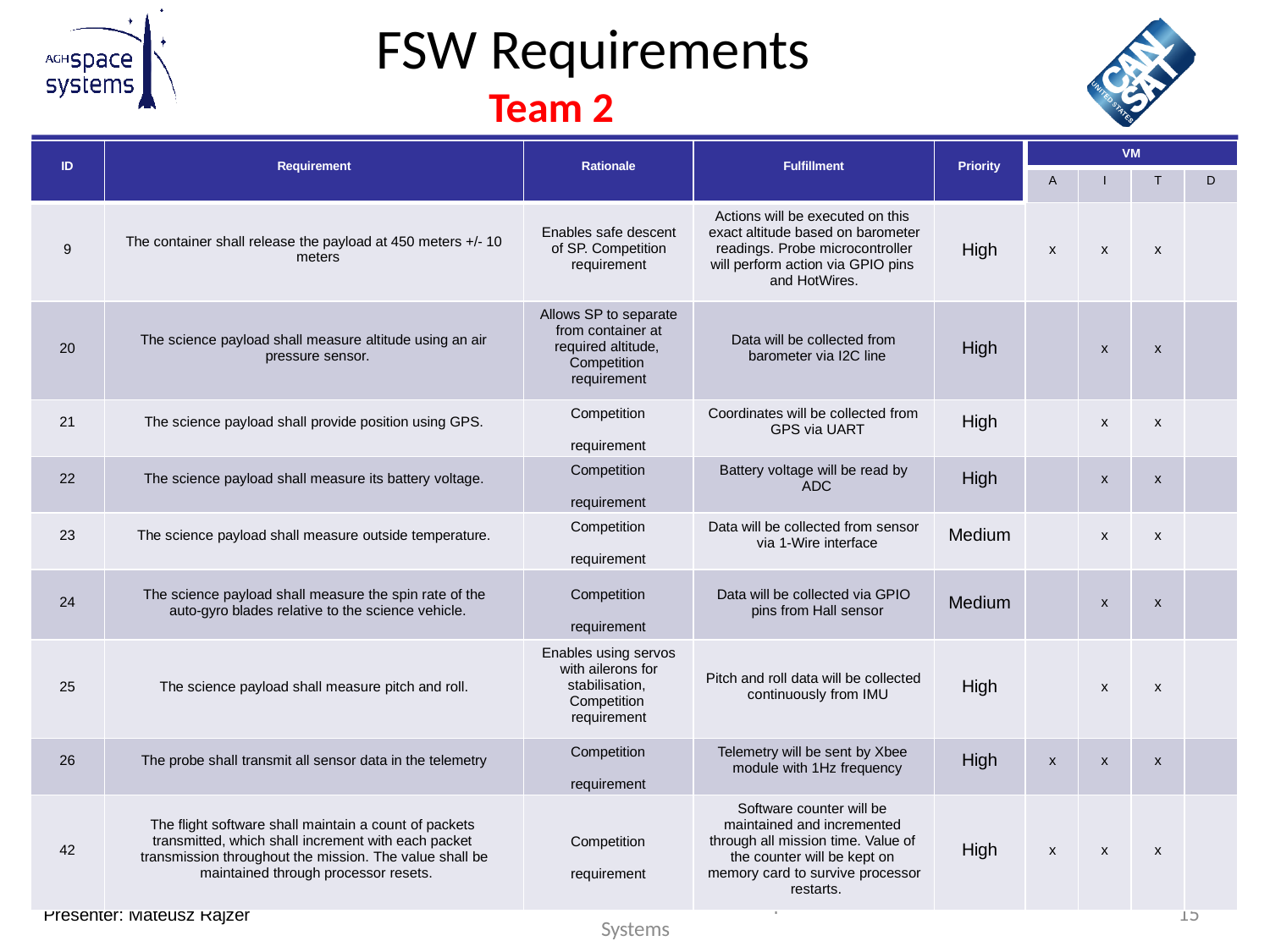

# FSW Requirements
Team Logo
Here
(If You Want)

Team 2

| ID | Requirement | Rationale | Fulfillment | Priority | VM |  |  |  |
| --- | --- | --- | --- | --- | --- | --- | --- | --- |
|  |  |  |  |  | A | I | T | D |
| 9 | The container shall release the payload at 450 meters +/- 10 meters | Enables safe descent of SP. Competition requirement | Actions will be executed on this exact altitude based on barometer readings. Probe microcontroller will perform action via GPIO pins and HotWires. | High | x | x | x |  |
| 20 | The science payload shall measure altitude using an air pressure sensor. | Allows SP to separate from container at required altitude, Competition requirement | Data will be collected from barometer via I2C line | High |  | x | x |  |
| 21 | The science payload shall provide position using GPS. | Competition requirement | Coordinates will be collected from GPS via UART | High |  | x | x |  |
| 22 | The science payload shall measure its battery voltage. | Competition requirement | Battery voltage will be read by ADC | High |  | x | x |  |
| 23 | The science payload shall measure outside temperature. | Competition requirement | Data will be collected from sensor via 1-Wire interface | Medium |  | x | x |  |
| 24 | The science payload shall measure the spin rate of the auto-gyro blades relative to the science vehicle. | Competition requirement | Data will be collected via GPIO pins from Hall sensor | Medium |  | x | x |  |
| 25 | The science payload shall measure pitch and roll. | Enables using servos with ailerons for stabilisation, Competition requirement | Pitch and roll data will be collected continuously from IMU | High |  | x | x |  |
| 26 | The probe shall transmit all sensor data in the telemetry | Competition requirement | Telemetry will be sent by Xbee module with 1Hz frequency | High | x | x | x |  |
| 42 | The flight software shall maintain a count of packets transmitted, which shall increment with each packet transmission throughout the mission. The value shall be maintained through processor resets. | Competition requirement | Software counter will be maintained and incremented through all mission time. Value of the counter will be kept on memory card to survive processor restarts. | High | x | x | x |  |

15
Presenter: Mateusz Rajzer
CanSat 2019 PDR: Team #3193 AGH Space Systems